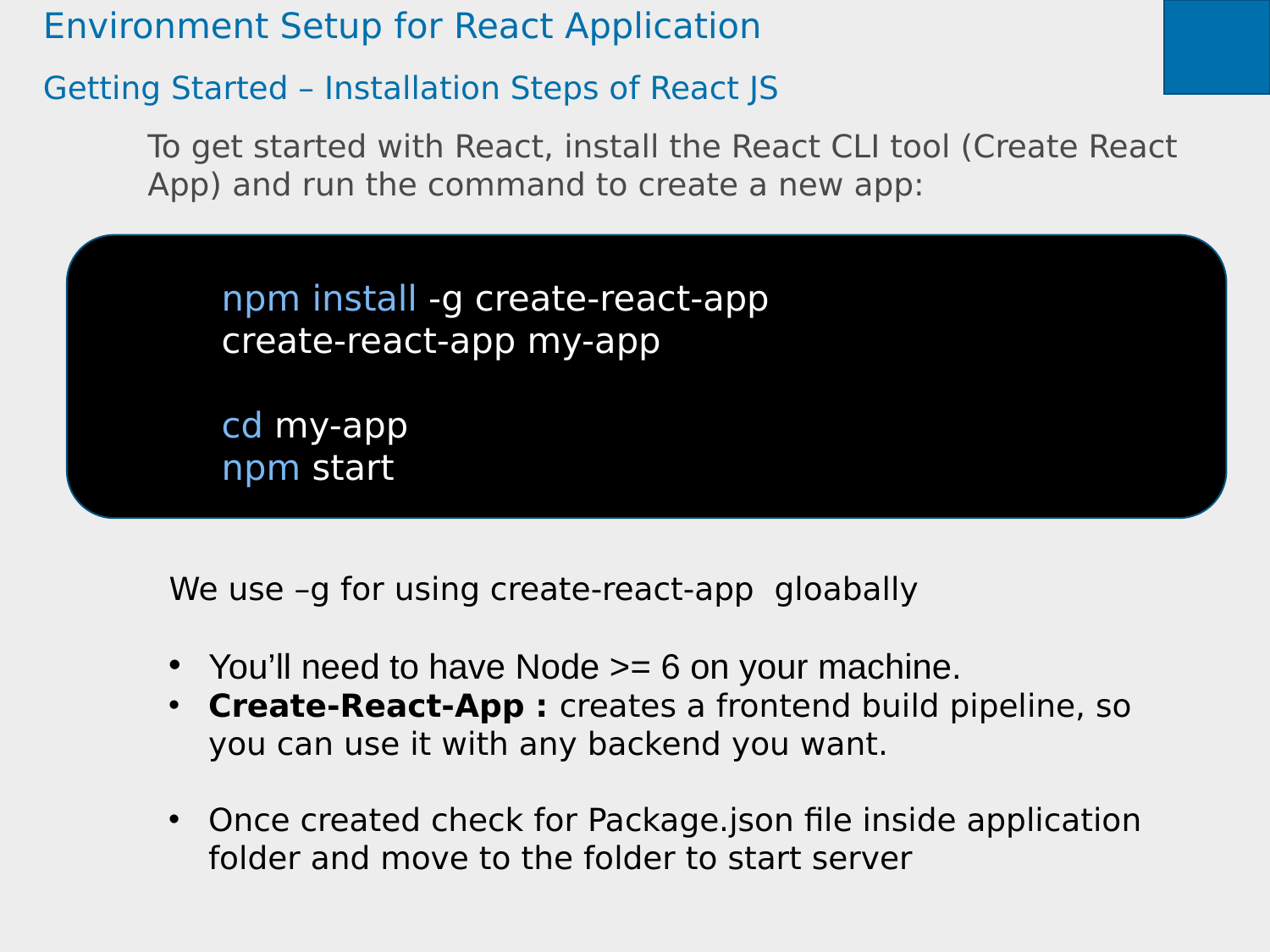

Environment Setup for React Application

# Getting Started – Installation Steps of React JS
To get started with React, install the React CLI tool (Create React App) and run the command to create a new app:

npm install -g create-react-app
create-react-app my-app

cd my-app
npm start

We use –g for using create-react-app  gloabally
You’ll need to have Node >= 6 on your machine.
Create-React-App : creates a frontend build pipeline, so you can use it with any backend you want.

Once created check for Package.json file inside application folder and move to the folder to start server